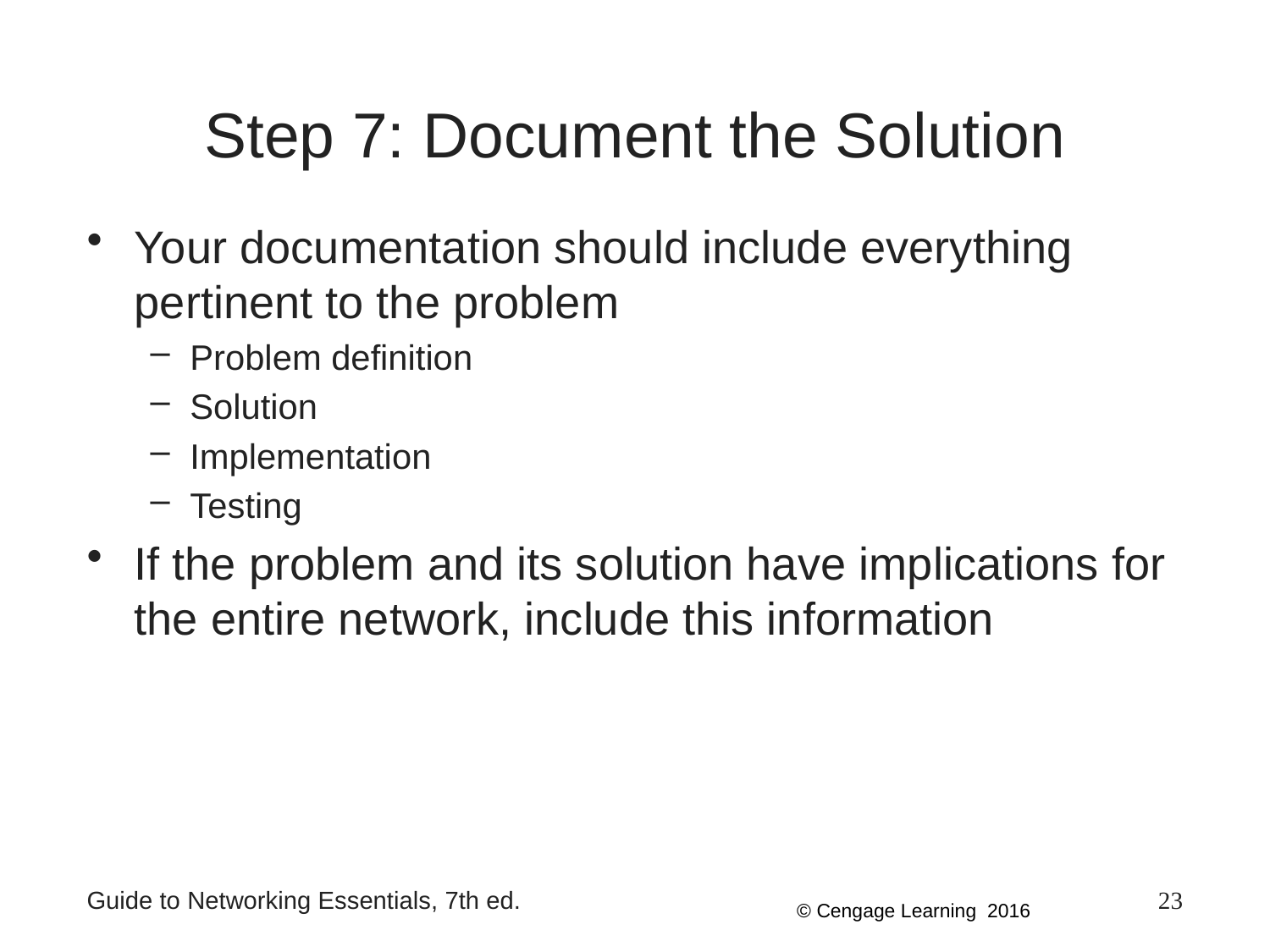

# Step 7: Document the Solution
Your documentation should include everything pertinent to the problem
Problem definition
Solution
Implementation
Testing
If the problem and its solution have implications for the entire network, include this information
Guide to Networking Essentials, 7th ed.
23